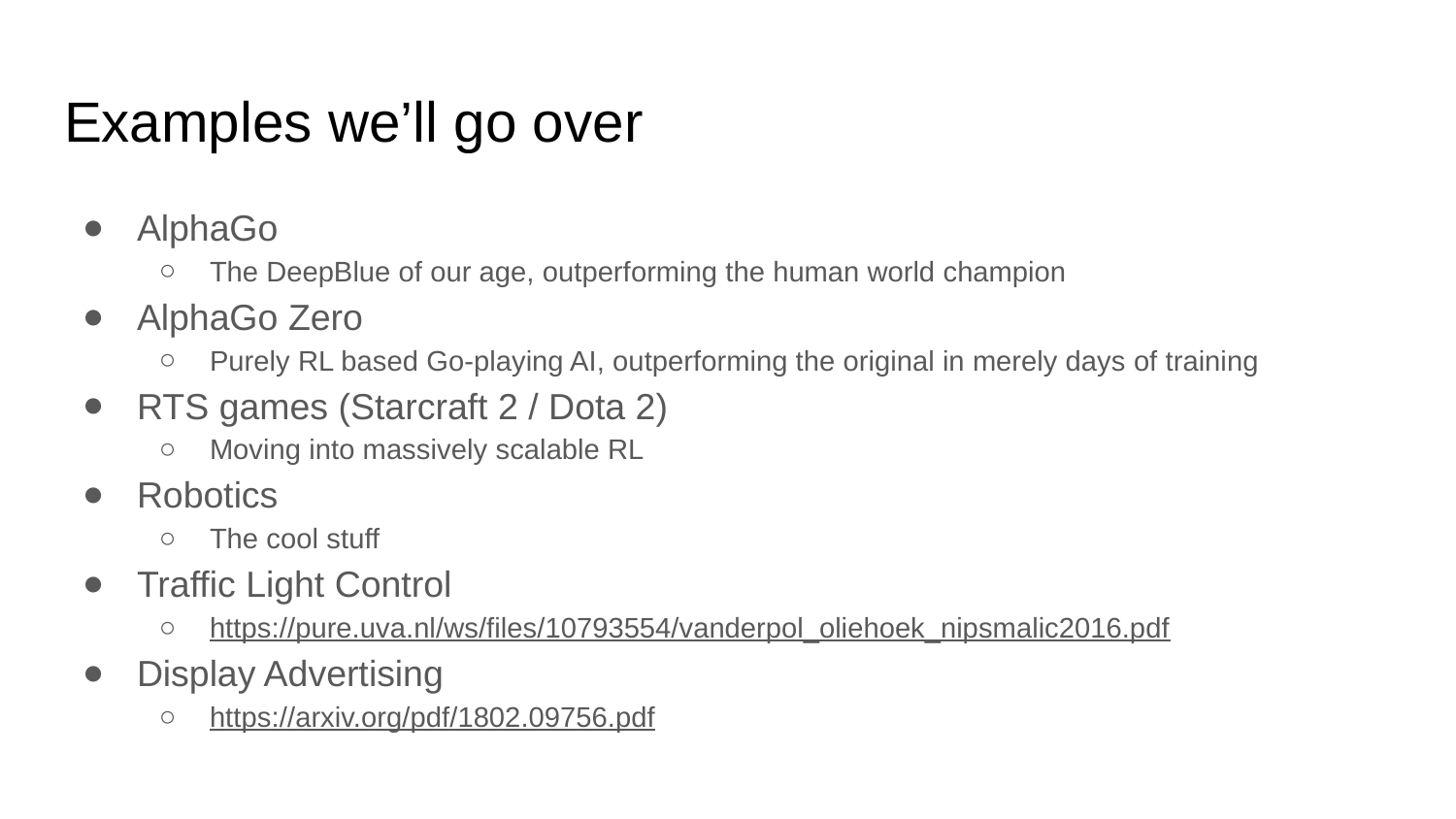

# Examples we’ll go over
AlphaGo
The DeepBlue of our age, outperforming the human world champion
AlphaGo Zero
Purely RL based Go-playing AI, outperforming the original in merely days of training
RTS games (Starcraft 2 / Dota 2)
Moving into massively scalable RL
Robotics
The cool stuff
Traffic Light Control
https://pure.uva.nl/ws/files/10793554/vanderpol_oliehoek_nipsmalic2016.pdf
Display Advertising
https://arxiv.org/pdf/1802.09756.pdf